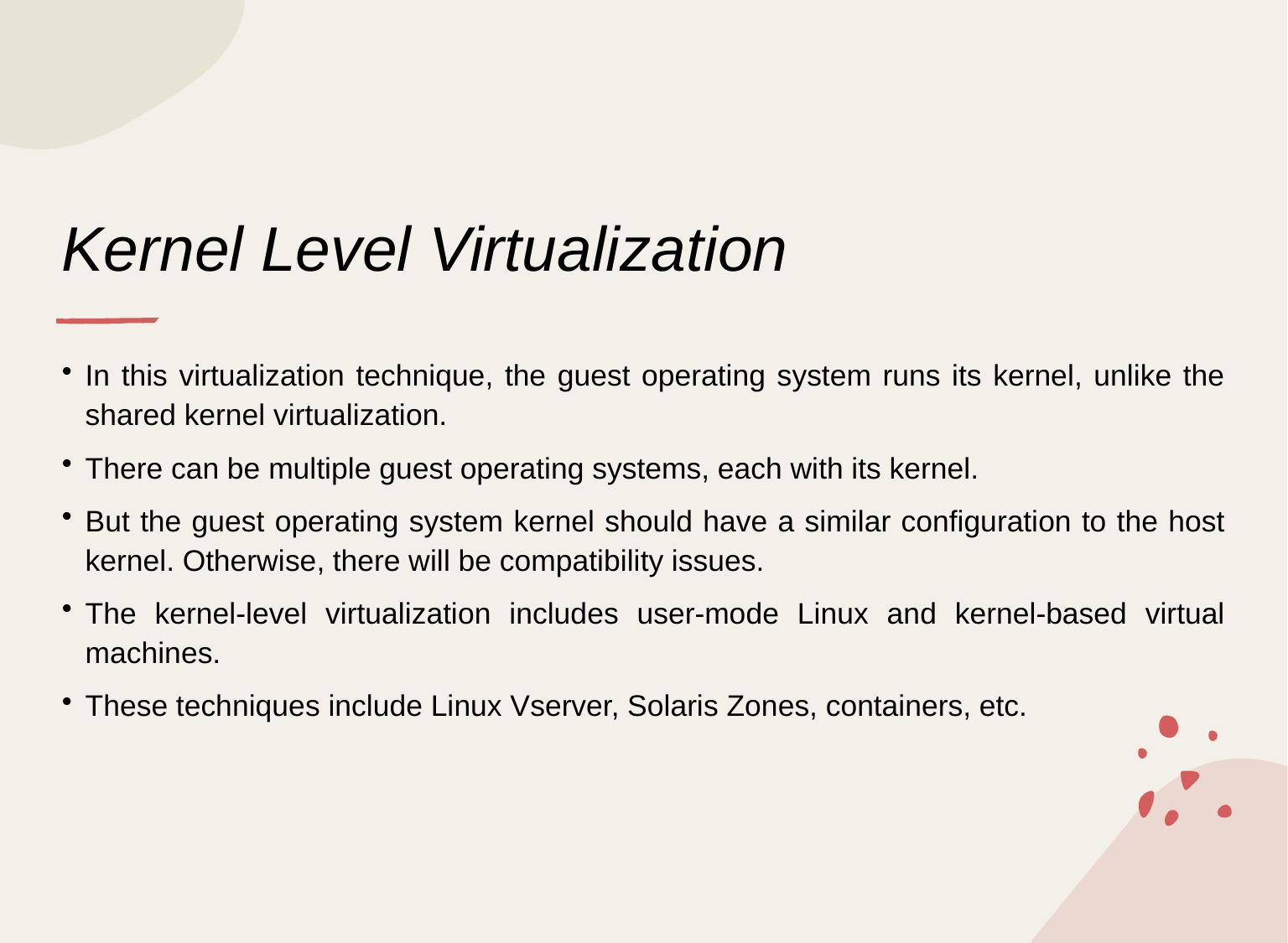

# Kernel Level Virtualization
In this virtualization technique, the guest operating system runs its kernel, unlike the shared kernel virtualization.
There can be multiple guest operating systems, each with its kernel.
But the guest operating system kernel should have a similar configuration to the host kernel. Otherwise, there will be compatibility issues.
The kernel-level virtualization includes user-mode Linux and kernel-based virtual machines.
These techniques include Linux Vserver, Solaris Zones, containers, etc.